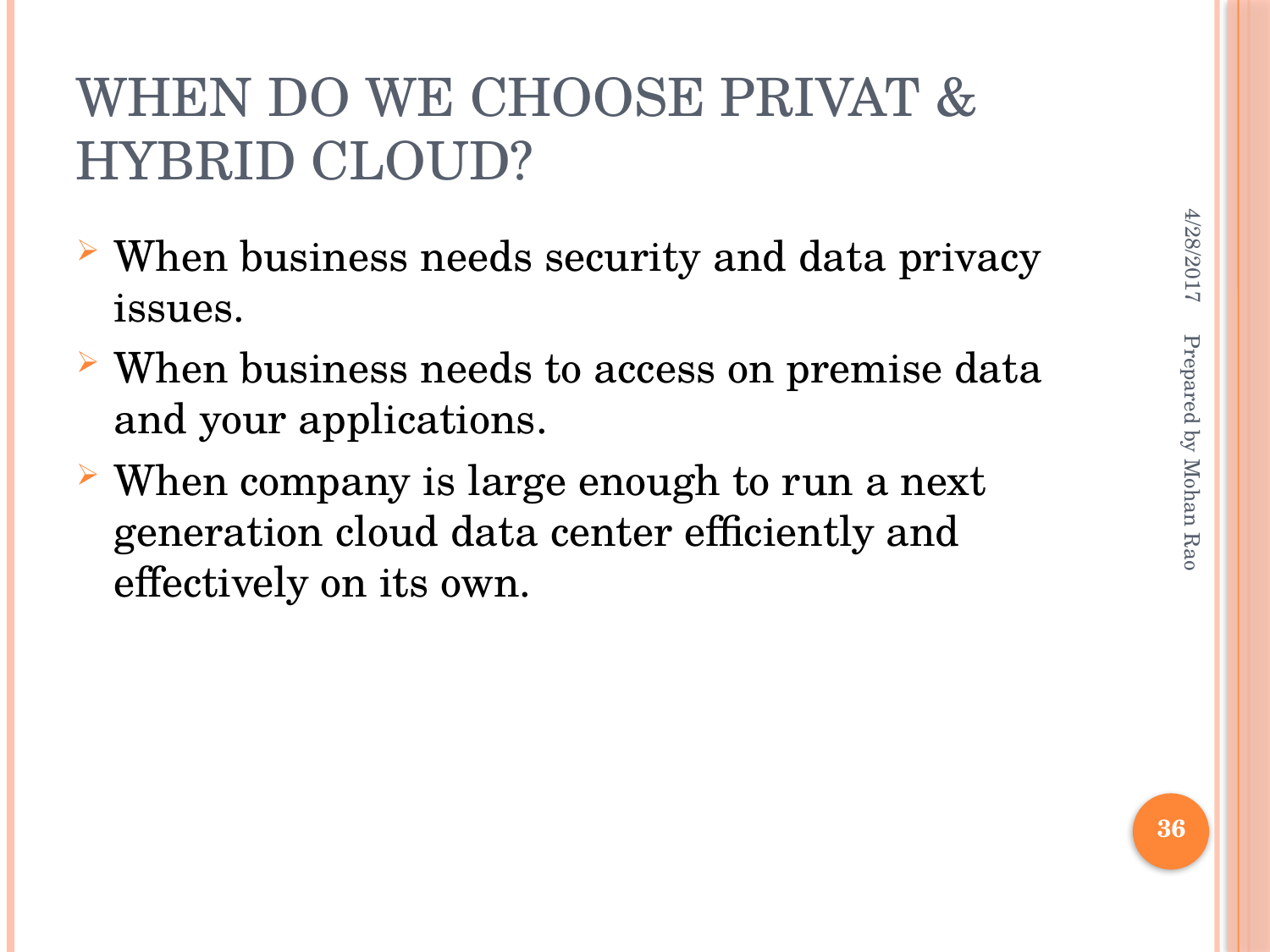

# When do we choose privat & Hybrid Cloud?
4/28/2017
When business needs security and data privacy issues.
When business needs to access on premise data and your applications.
When company is large enough to run a next generation cloud data center efficiently and effectively on its own.

Prepared by Mohan Rao
36